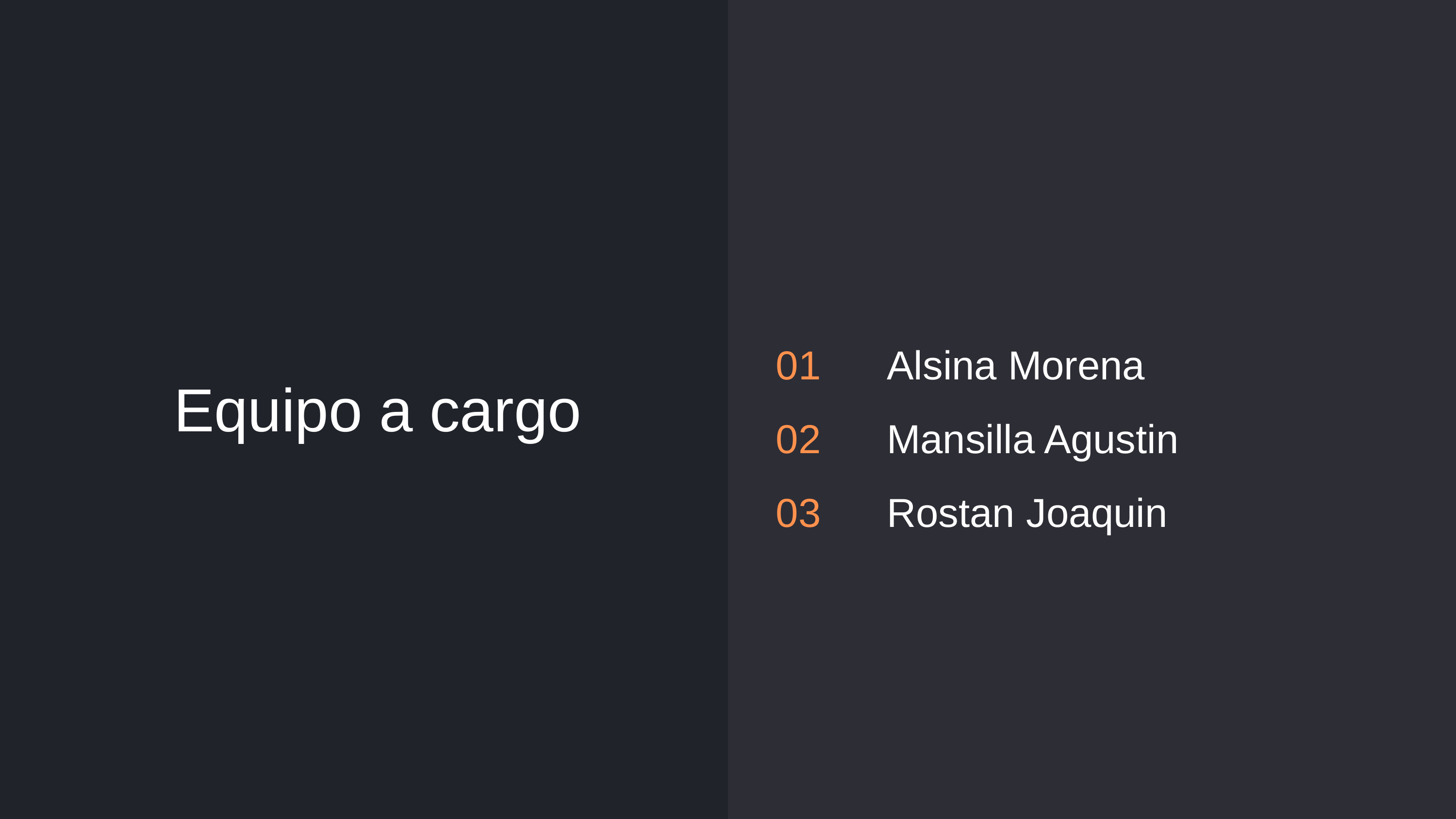

01
02
03

Alsina Morena
Mansilla Agustin
Rostan Joaquin

Equipo a cargo